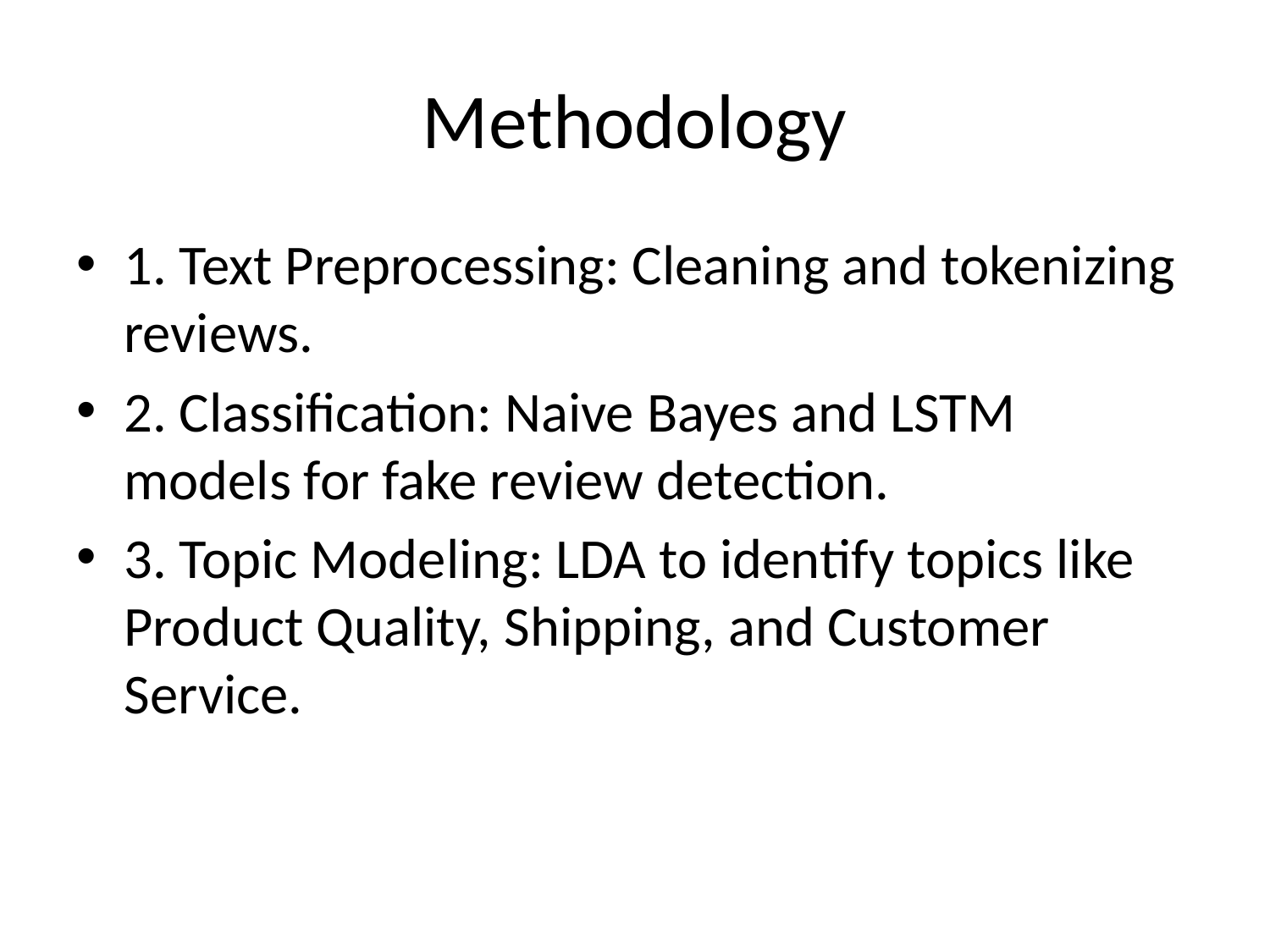

# Methodology
1. Text Preprocessing: Cleaning and tokenizing reviews.
2. Classification: Naive Bayes and LSTM models for fake review detection.
3. Topic Modeling: LDA to identify topics like Product Quality, Shipping, and Customer Service.